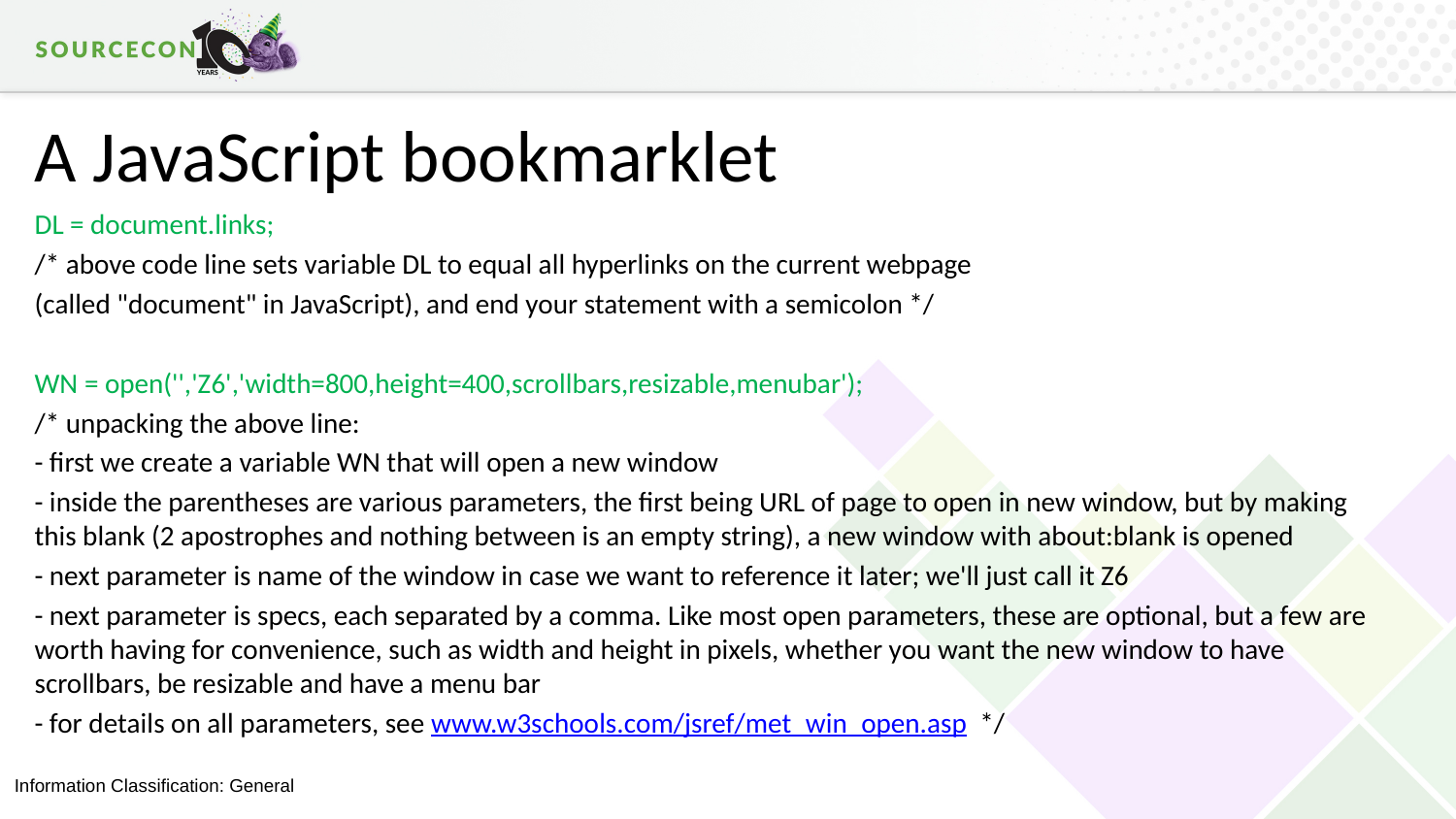

# A JavaScript bookmarklet
DL = document.links;
/* above code line sets variable DL to equal all hyperlinks on the current webpage
(called "document" in JavaScript), and end your statement with a semicolon */

WN = open('','Z6','width=800,height=400,scrollbars,resizable,menubar');
/* unpacking the above line:
- first we create a variable WN that will open a new window
- inside the parentheses are various parameters, the first being URL of page to open in new window, but by making this blank (2 apostrophes and nothing between is an empty string), a new window with about:blank is opened
- next parameter is name of the window in case we want to reference it later; we'll just call it Z6
- next parameter is specs, each separated by a comma. Like most open parameters, these are optional, but a few are worth having for convenience, such as width and height in pixels, whether you want the new window to have scrollbars, be resizable and have a menu bar
- for details on all parameters, see www.w3schools.com/jsref/met_win_open.asp  */